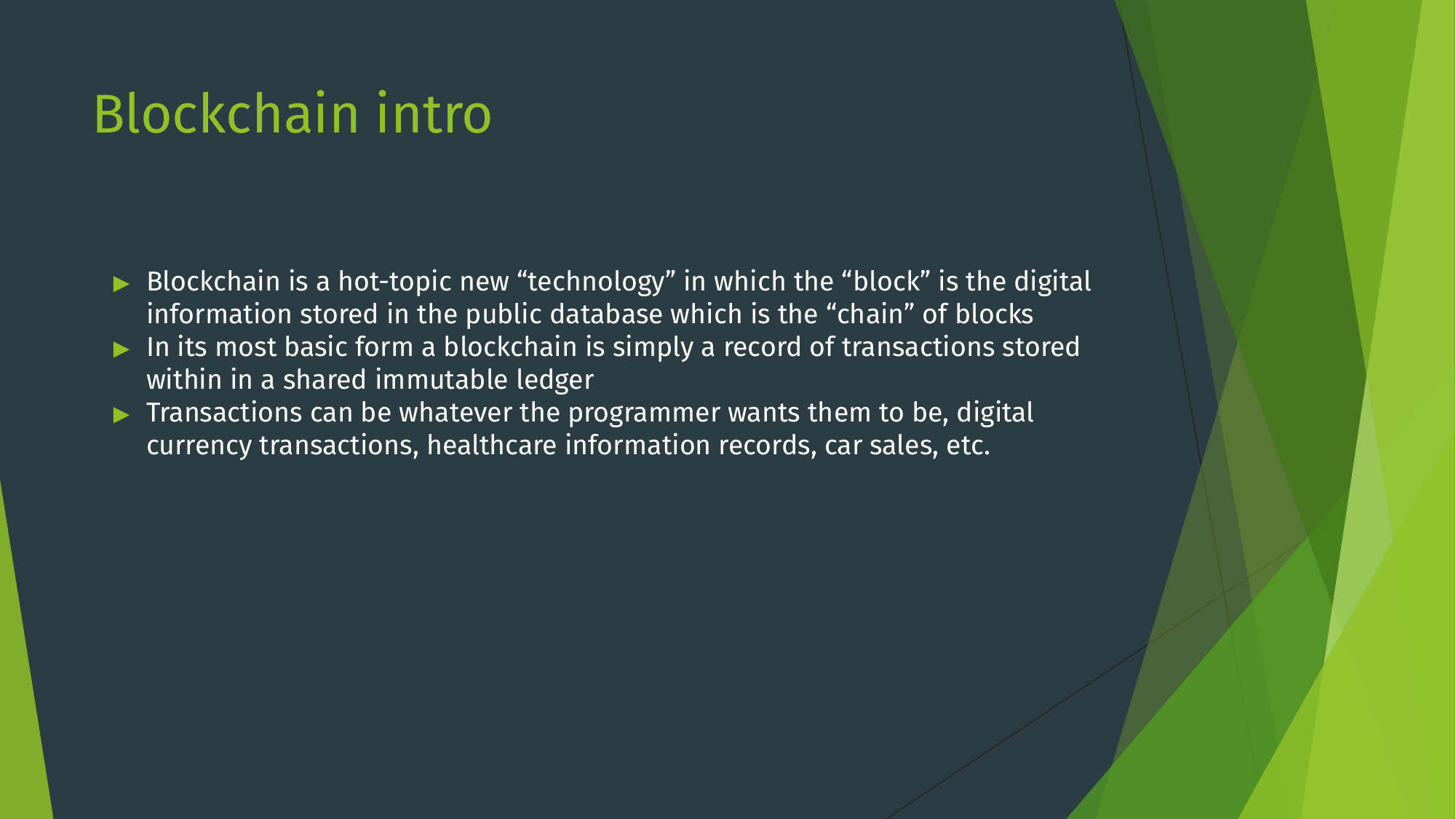

# Blockchain intro
Blockchain is a hot-topic new “technology” in which the “block” is the digital information stored in the public database which is the “chain” of blocks
In its most basic form a blockchain is simply a record of transactions stored within in a shared immutable ledger
Transactions can be whatever the programmer wants them to be, digital currency transactions, healthcare information records, car sales, etc.